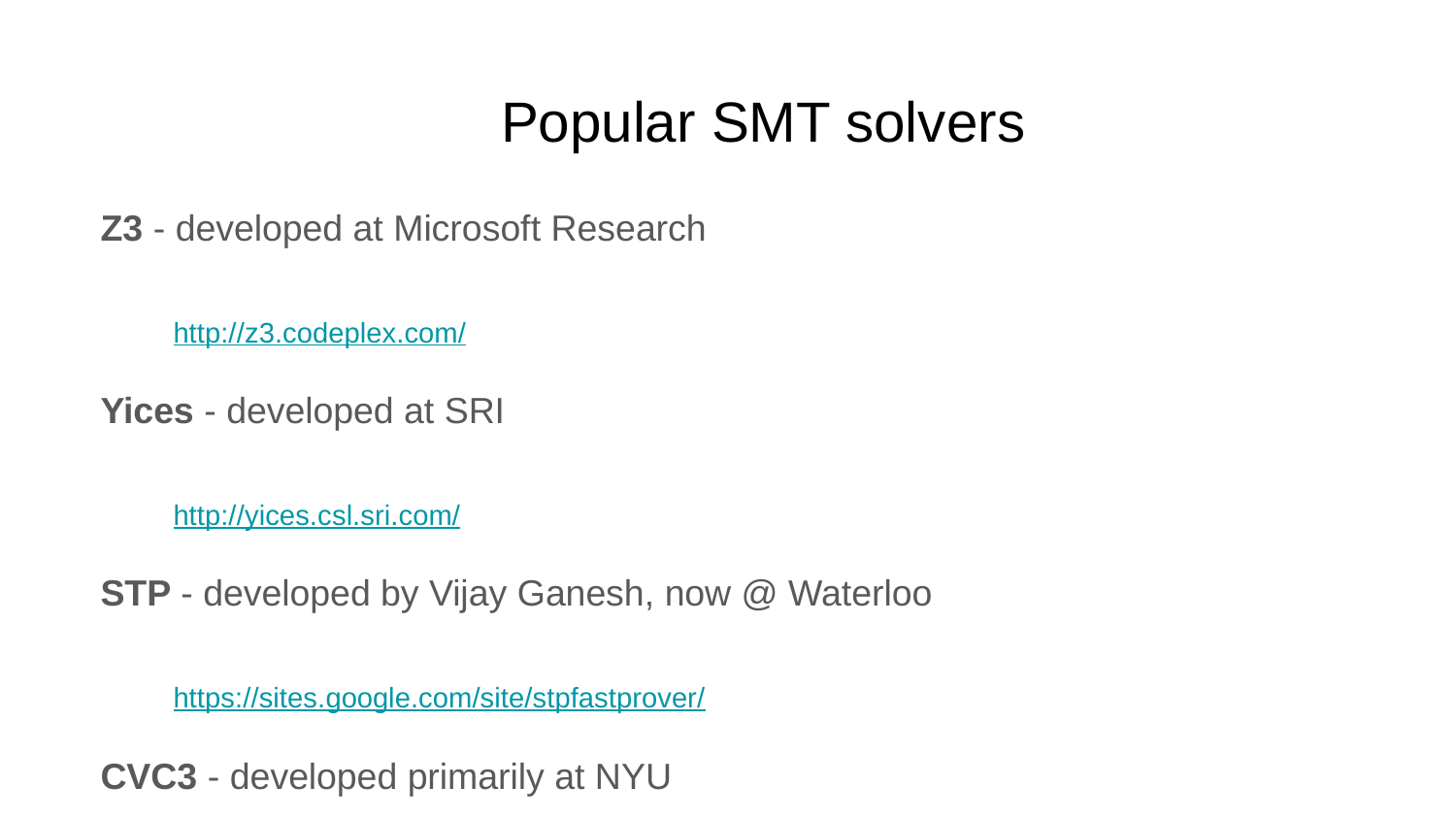

# Popular SMT solvers
Z3 - developed at Microsoft Research
http://z3.codeplex.com/
Yices - developed at SRI
http://yices.csl.sri.com/
STP - developed by Vijay Ganesh, now @ Waterloo
https://sites.google.com/site/stpfastprover/
CVC3 - developed primarily at NYU
http://www.cs.nyu.edu/acsys/cvc3/